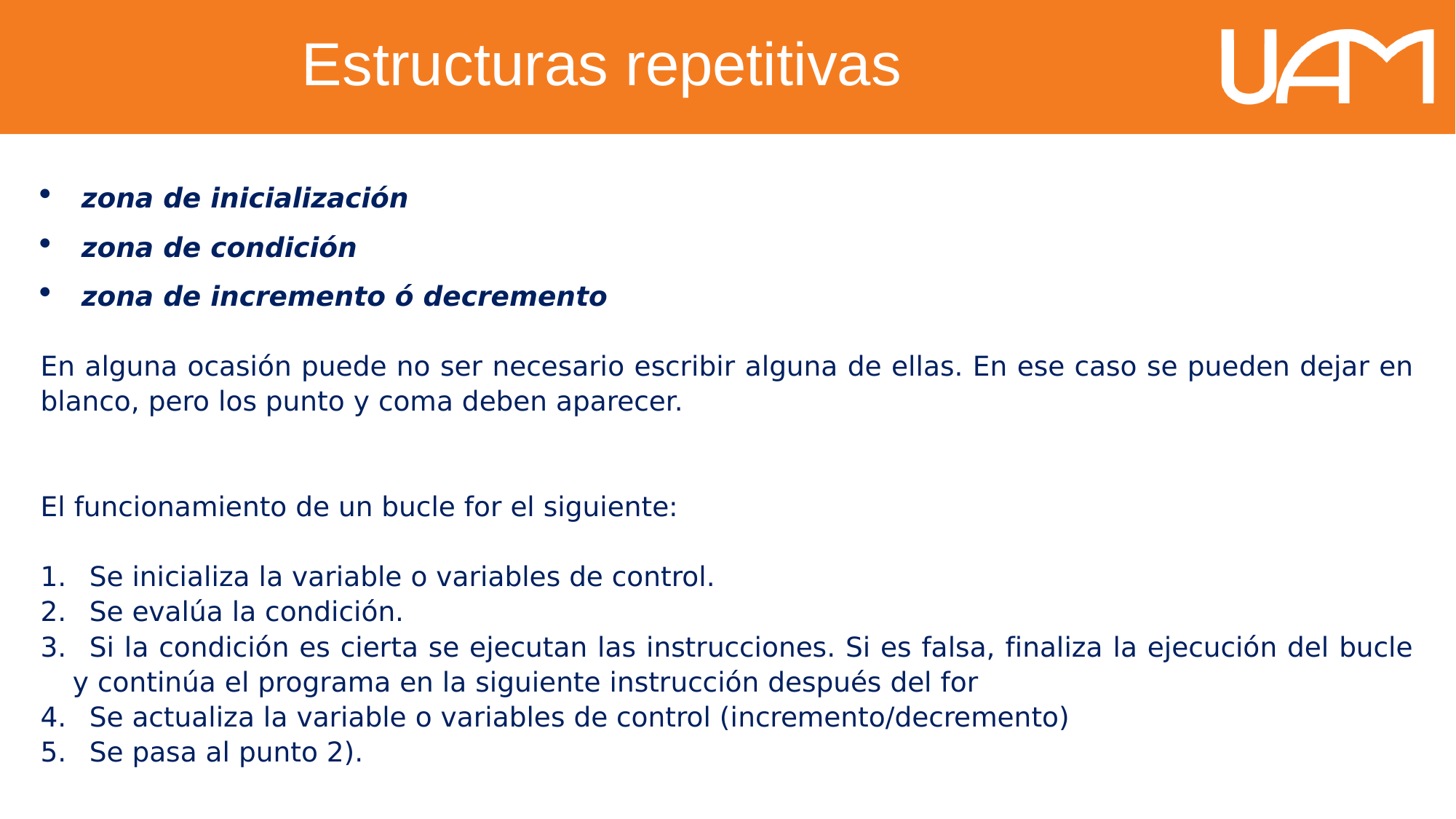

Estructuras repetitivas

zona de inicialización
zona de condición
zona de incremento ó decremento

En alguna ocasión puede no ser necesario escribir alguna de ellas. En ese caso se pueden dejar en blanco, pero los punto y coma deben aparecer.

El funcionamiento de un bucle for el siguiente:

1.      Se inicializa la variable o variables de control.
2.      Se evalúa la condición.
3.      Si la condición es cierta se ejecutan las instrucciones. Si es falsa, finaliza la ejecución del bucle y continúa el programa en la siguiente instrucción después del for
4.      Se actualiza la variable o variables de control (incremento/decremento)
5.      Se pasa al punto 2).